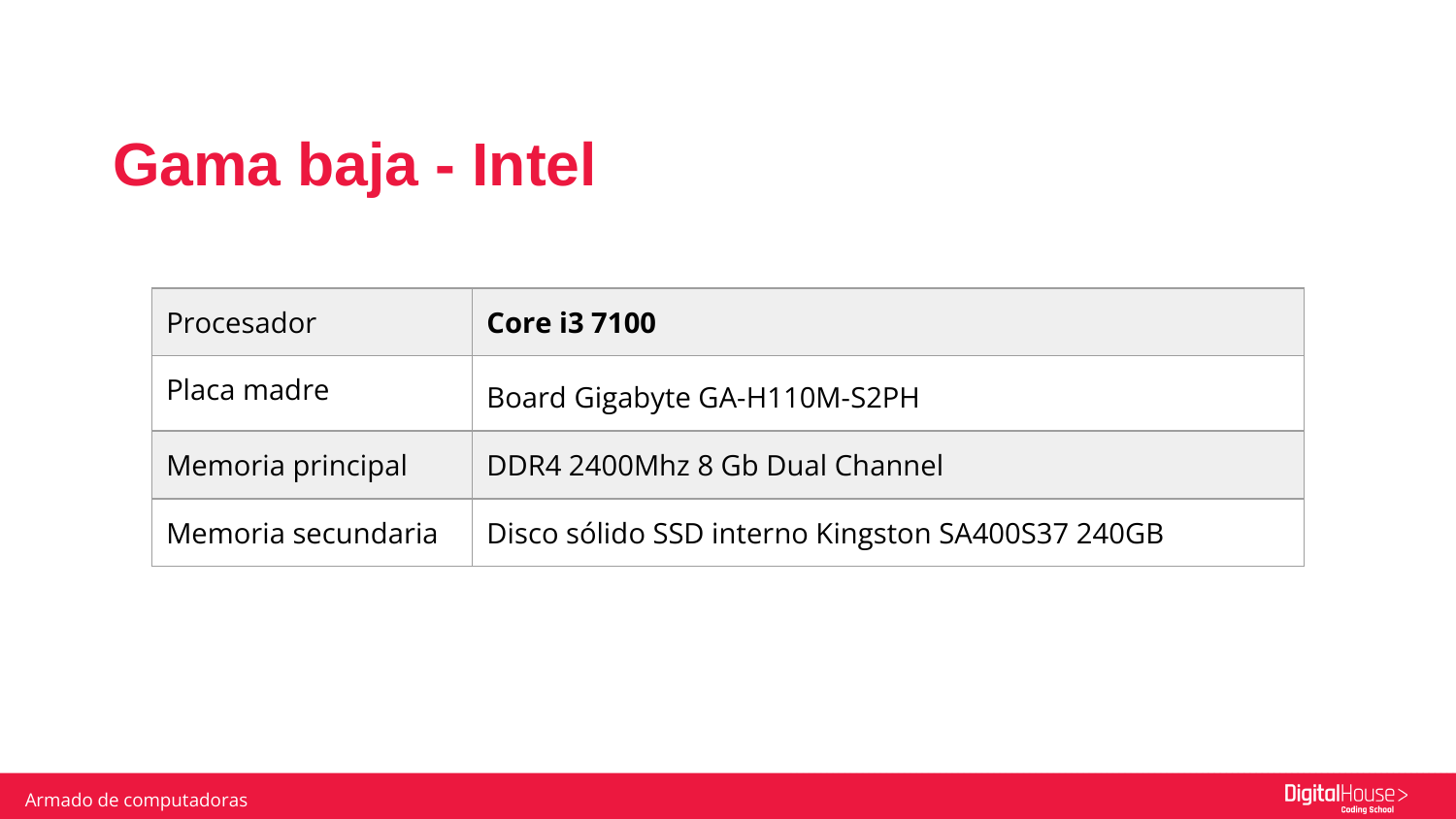

Gama baja - Intel

| Procesador | Core i3 7100 |
| --- | --- |
| Placa madre | Board Gigabyte GA-H110M-S2PH |
| Memoria principal | DDR4 2400Mhz 8 Gb Dual Channel |
| Memoria secundaria | Disco sólido SSD interno Kingston SA400S37 240GB |